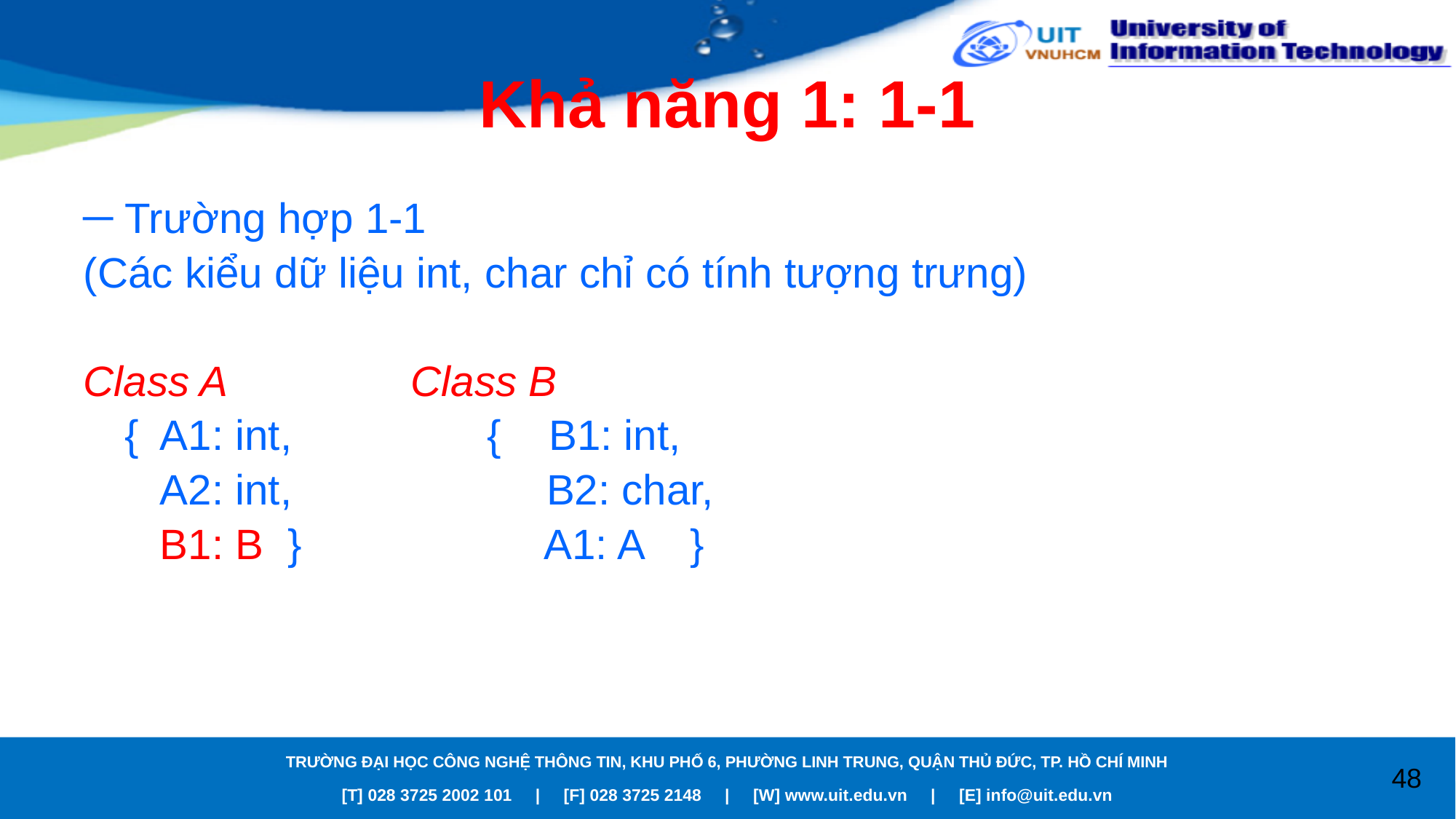

# Khả năng 1: 1-1
Trường hợp 1-1
(Các kiểu dữ liệu int, char chỉ có tính tượng trưng)

Class A		Class B
	{  A1: int,		   {    B1: int,
	   A2: int,		        B2: char,
	   B1: B  }		        A1: A    }